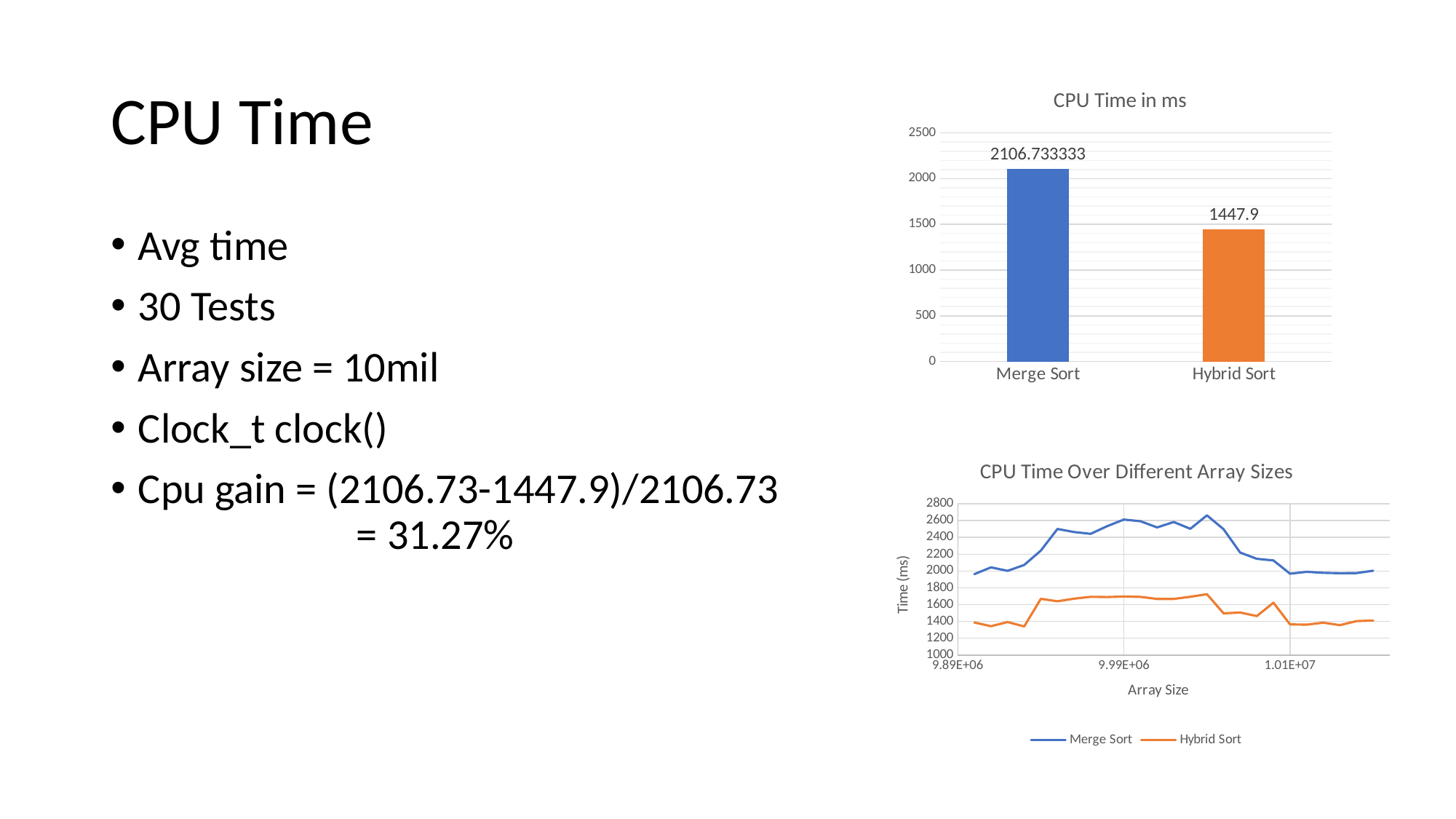

# CPU Time

### Chart: CPU Time in ms

| Category |  |
|---|---|
| Merge Sort | 2106.733333 |
| Hybrid Sort | 1447.9 |
Avg time
30 Tests
Array size = 10mil
Clock_t clock()
Cpu gain = (2106.73-1447.9)/2106.73
		= 31.27%

### Chart: CPU Time Over Different Array Sizes

| Category | Merge Sort | Hybrid Sort |
|---|---|---|